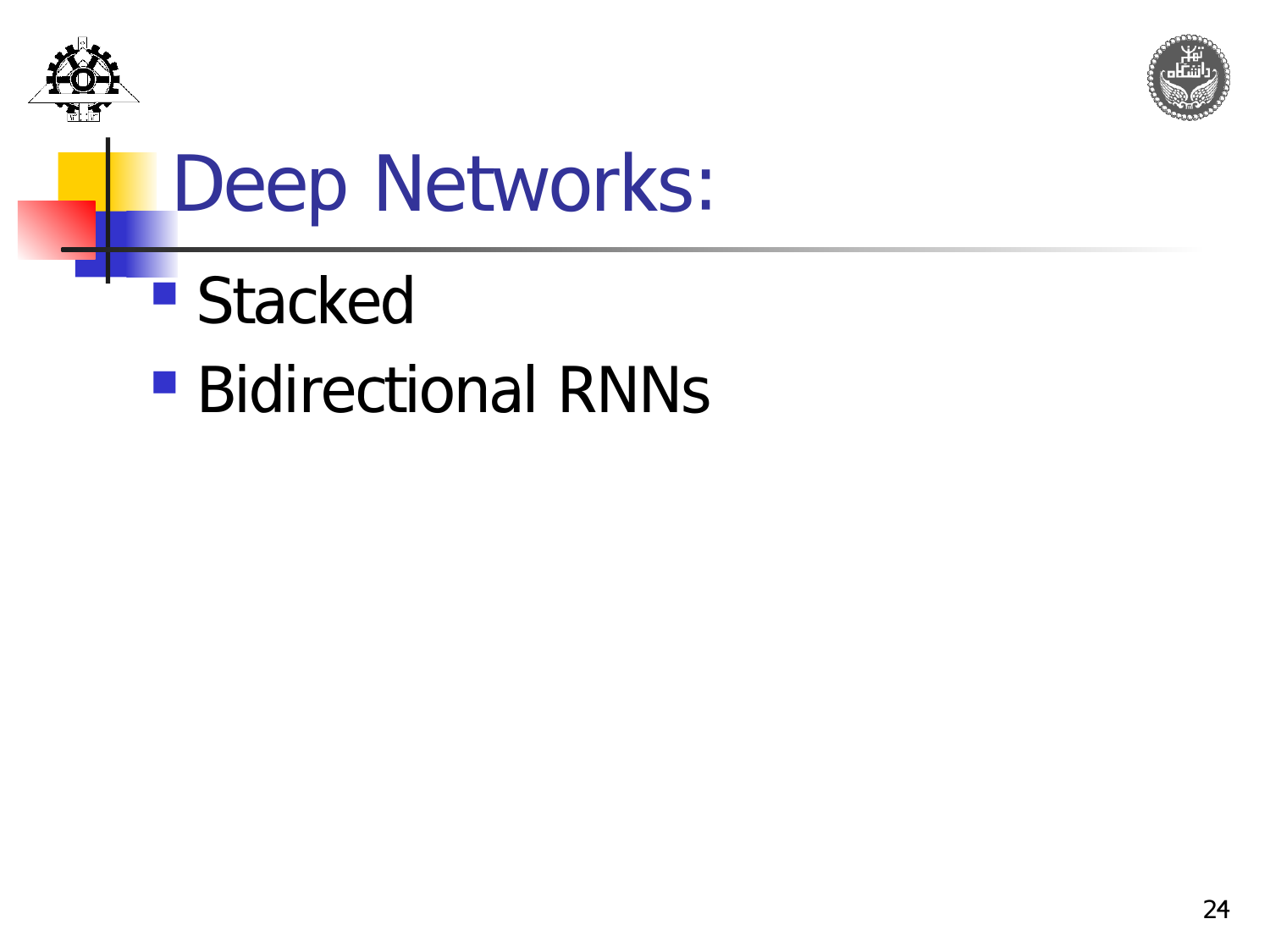

# Deep Networks:
Stacked
Bidirectional RNNs
24